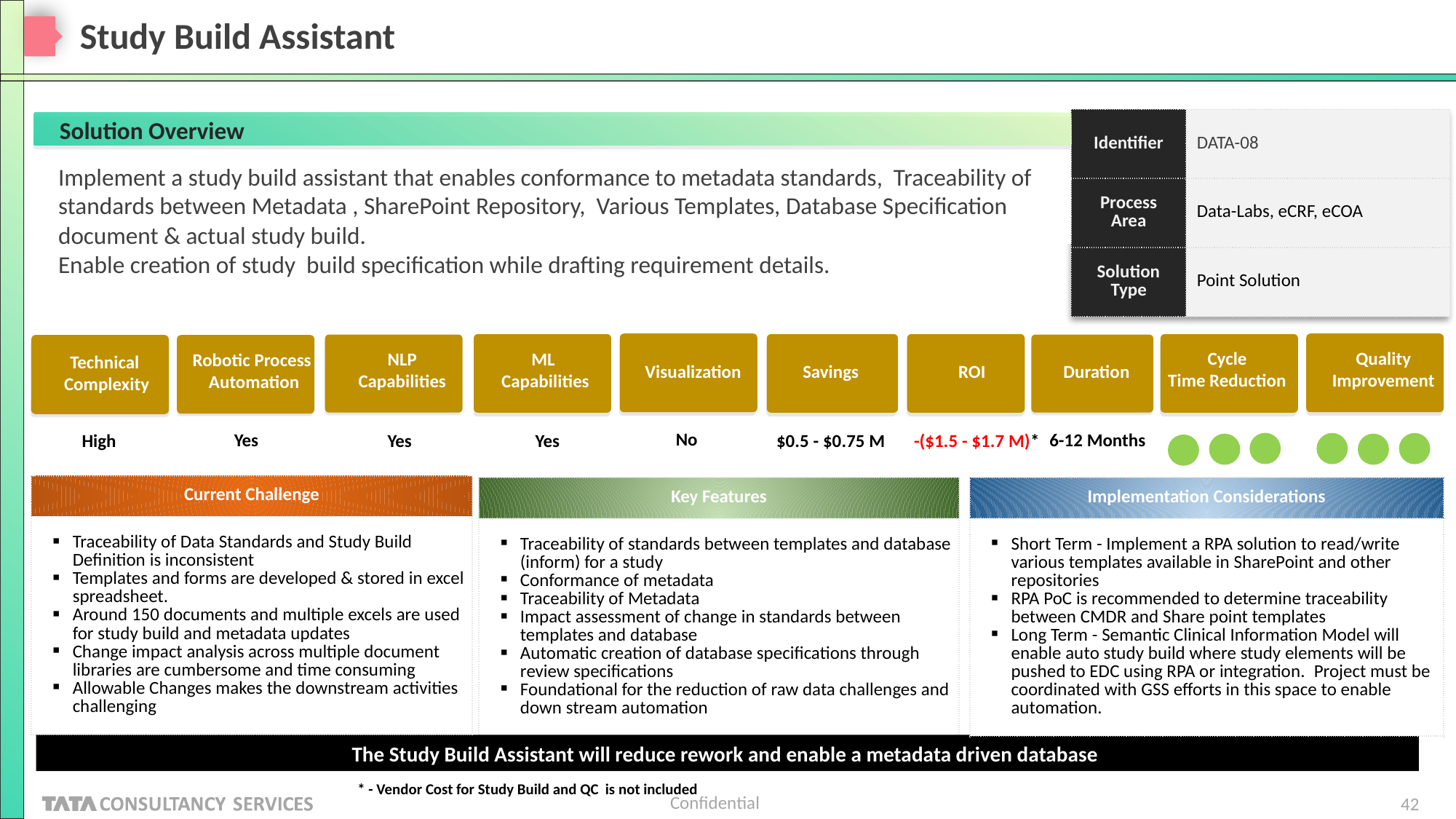

# Study Build Assistant
Solution Overview
| Identifier | DATA-08 |
| --- | --- |
| Process Area | Data-Labs, eCRF, eCOA |
| Solution Type | Point Solution |

Implement a study build assistant that enables conformance to metadata standards,  Traceability of standards between Metadata , SharePoint Repository,  Various Templates, Database Specification document & actual study build.
Enable creation of study  build specification while drafting requirement details.

Duration
6-12 Months

NLP
Capabilities
Yes

Cycle
Time Reduction
Quality
Improvement
ML
Capabilities
Robotic Process
Automation
Technical
Complexity
Visualization
Savings
ROI
No
Yes
-($1.5 - $1.7 M)*
Yes
$0.5 - $0.75 M
High

| Current Challenge |
| --- |
| Traceability of Data Standards and Study Build Definition is inconsistent Templates and forms are developed & stored in excel spreadsheet. Around 150 documents and multiple excels are used for study build and metadata updates Change impact analysis across multiple document libraries are cumbersome and time consuming Allowable Changes makes the downstream activities challenging |
| Key Features |
| --- |
| Traceability of standards between templates and database (inform) for a study Conformance of metadata Traceability of Metadata Impact assessment of change in standards between templates and database Automatic creation of database specifications through review specifications Foundational for the reduction of raw data challenges and down stream automation |
| Implementation Considerations |
| --- |
| Short Term - Implement a RPA solution to read/write various templates available in SharePoint and other repositories RPA PoC is recommended to determine traceability between CMDR and Share point templates Long Term - Semantic Clinical Information Model will enable auto study build where study elements will be pushed to EDC using RPA or integration. Project must be coordinated with GSS efforts in this space to enable automation. |
The Study Build Assistant will reduce rework and enable a metadata driven database
* - Vendor Cost for Study Build and QC  is not included
42